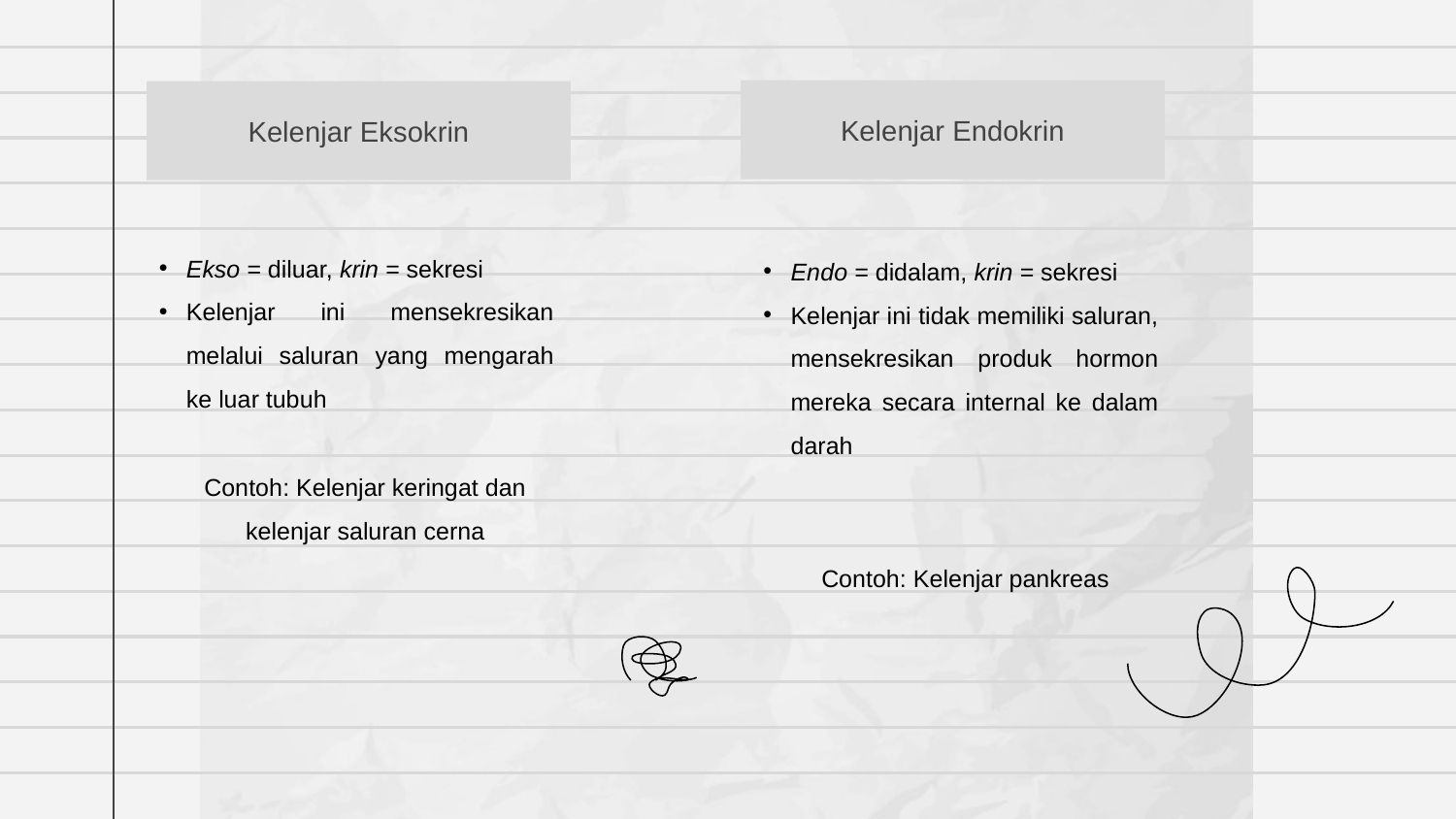

Kelenjar Endokrin
Kelenjar Eksokrin
Ekso = diluar, krin = sekresi
Kelenjar ini mensekresikan melalui saluran yang mengarah ke luar tubuh
Endo = didalam, krin = sekresi
Kelenjar ini tidak memiliki saluran, mensekresikan produk hormon mereka secara internal ke dalam darah
Contoh: Kelenjar keringat dan kelenjar saluran cerna
Contoh: Kelenjar pankreas